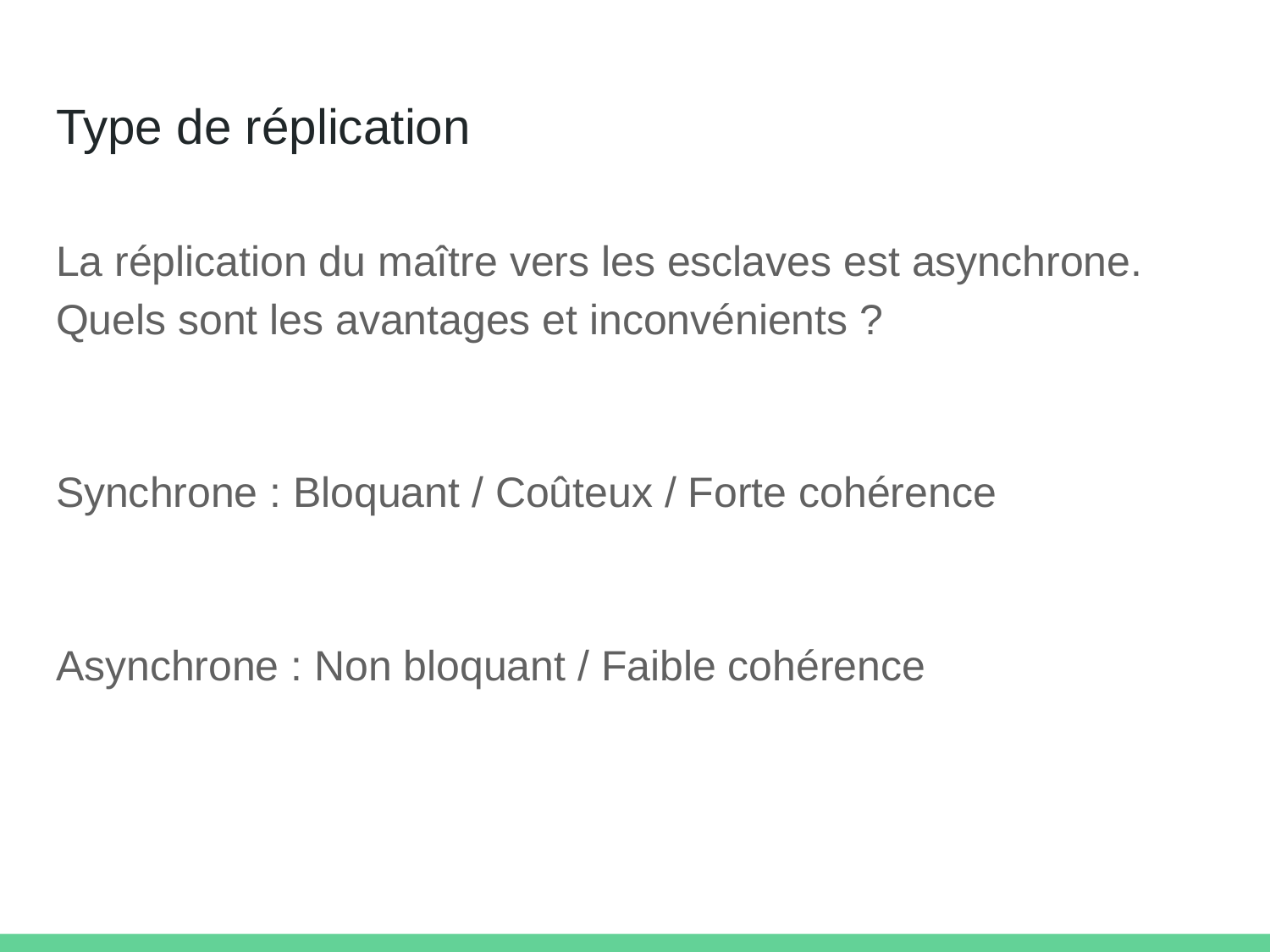

# Type de réplication
La réplication du maître vers les esclaves est asynchrone. Quels sont les avantages et inconvénients ?

Synchrone : Bloquant / Coûteux / Forte cohérence

Asynchrone : Non bloquant / Faible cohérence